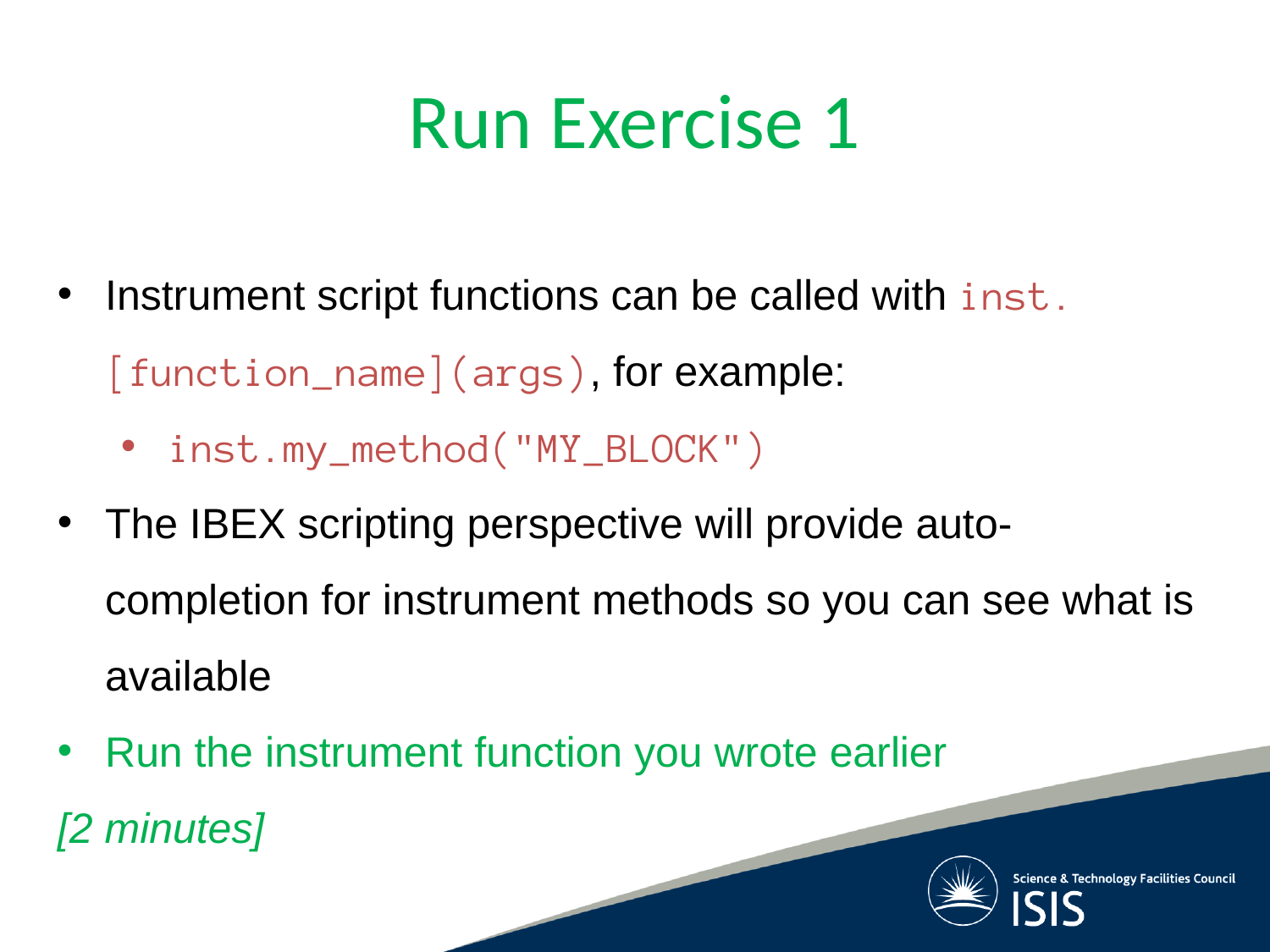

# Run Exercise 1
Instrument script functions can be called with inst.[function_name](args), for example:
inst.my_method("MY_BLOCK")
The IBEX scripting perspective will provide auto-completion for instrument methods so you can see what is available
Run the instrument function you wrote earlier
[2 minutes]